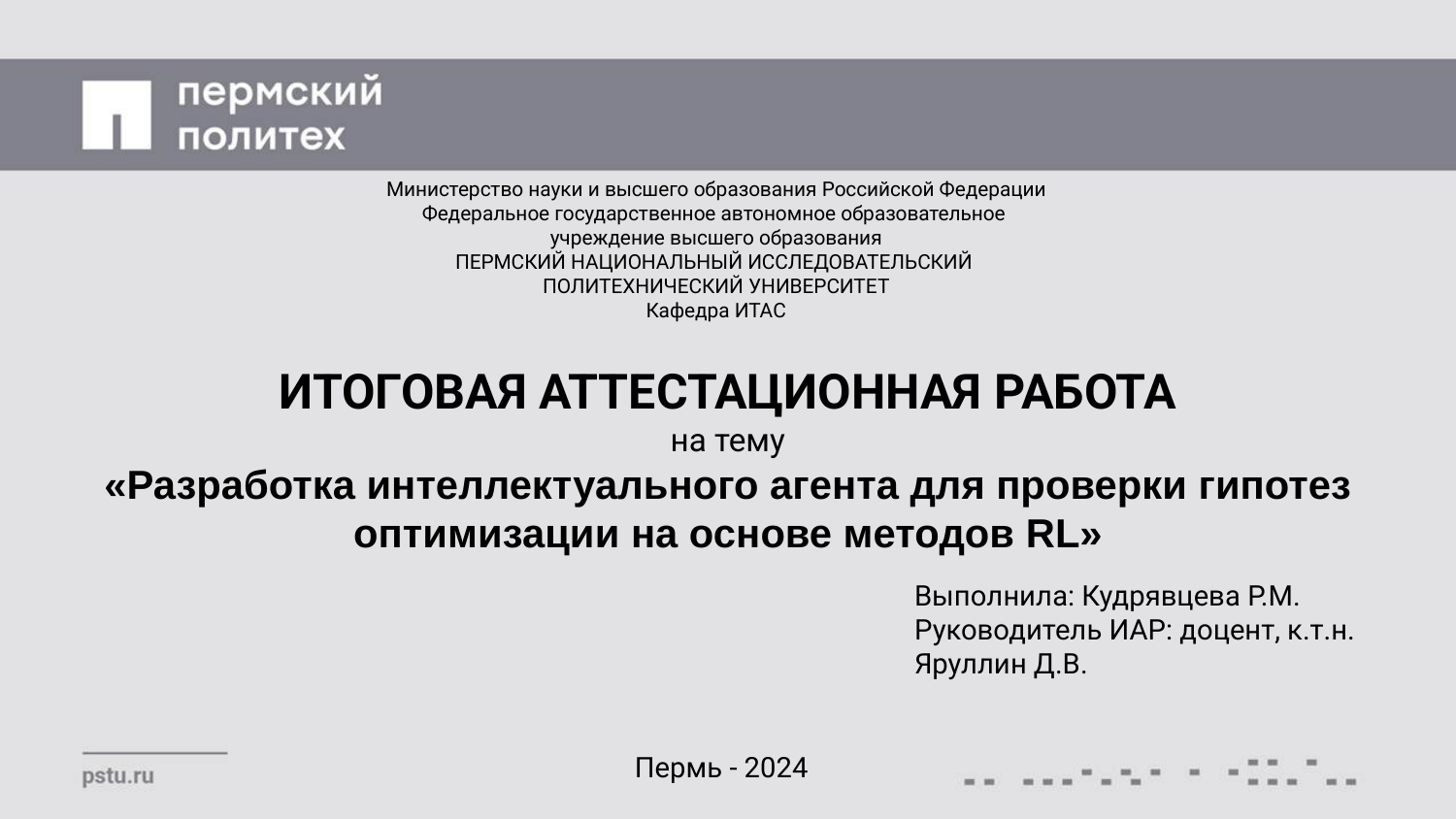

Министерство науки и высшего образования Российской Федерации
Федеральное государственное автономное образовательное
учреждение высшего образования
ПЕРМСКИЙ НАЦИОНАЛЬНЫЙ ИССЛЕДОВАТЕЛЬСКИЙ
ПОЛИТЕХНИЧЕСКИЙ УНИВЕРСИТЕТ
Кафедра ИТАС
# ИТОГОВАЯ АТТЕСТАЦИОННАЯ РАБОТА на тему
«Разработка интеллектуального агента для проверки гипотез оптимизации на основе методов RL»
Выполнила: Кудрявцева Р.М.
Руководитель ИАР: доцент, к.т.н. Яруллин Д.В.
Пермь - 2024